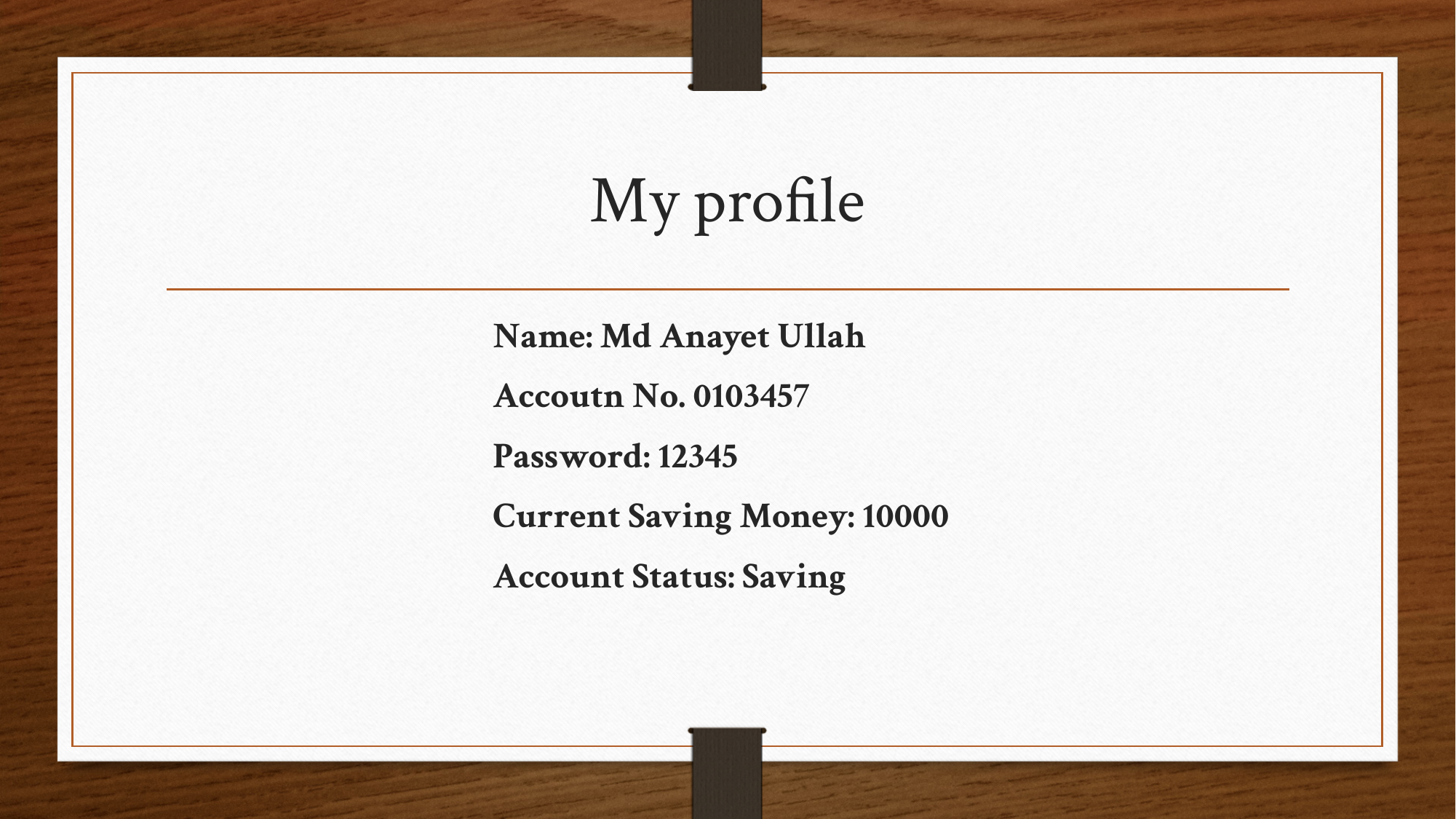

# My profile
			Name: Md Anayet Ullah
			Accoutn No. 0103457
			Password: 12345
			Current Saving Money: 10000
			Account Status: Saving